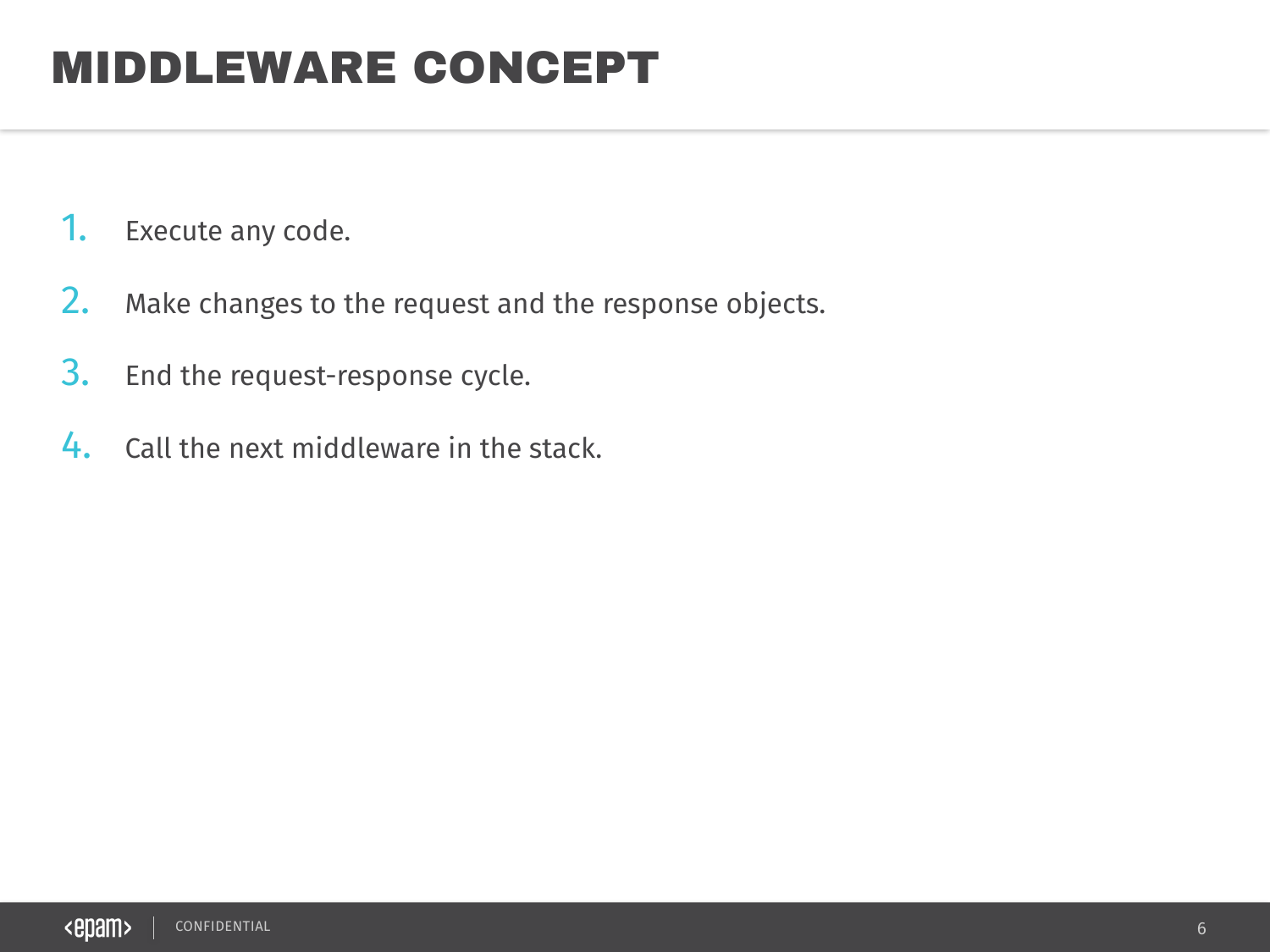

MIDDLEWARE CONCEPT
Execute any code.
Make changes to the request and the response objects.
End the request-response cycle.
Call the next middleware in the stack.